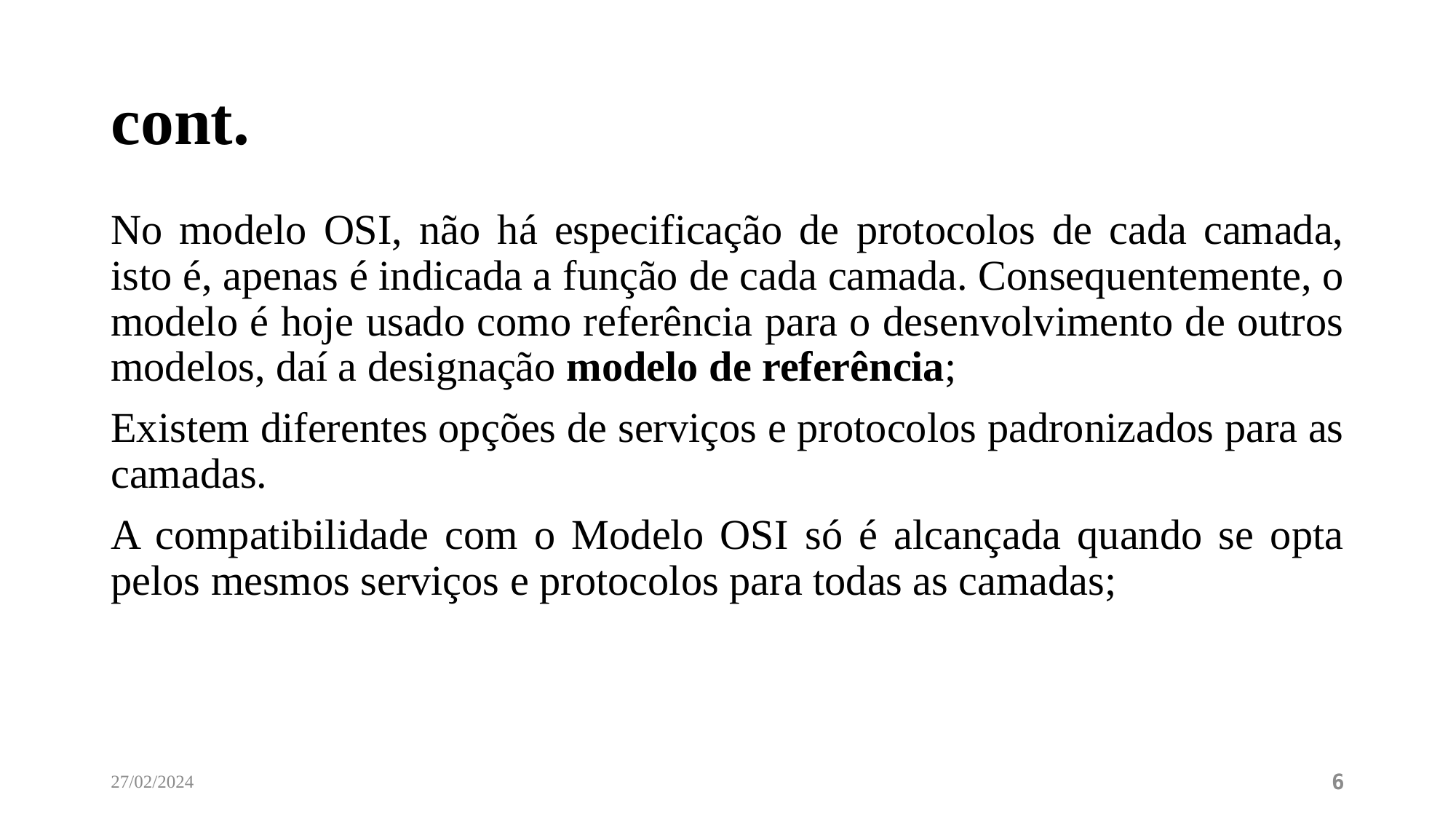

# cont.
No modelo OSI, não há especificação de protocolos de cada camada, isto é, apenas é indicada a função de cada camada. Consequentemente, o modelo é hoje usado como referência para o desenvolvimento de outros modelos, daí a designação modelo de referência;
Existem diferentes opções de serviços e protocolos padronizados para as camadas.
A compatibilidade com o Modelo OSI só é alcançada quando se opta pelos mesmos serviços e protocolos para todas as camadas;

27/02/2024
6